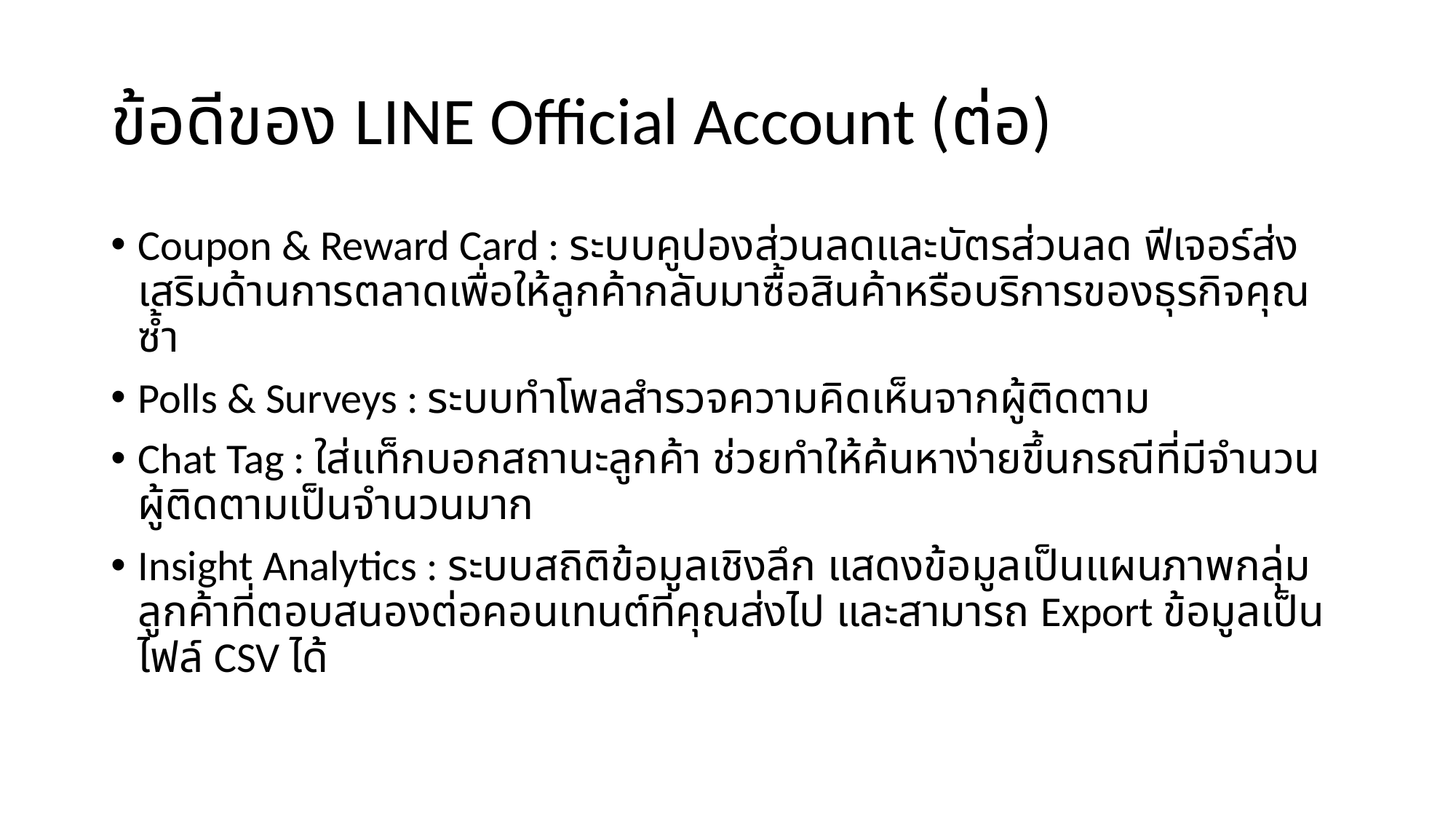

# ข้อดีของ LINE Official Account (ต่อ)
Coupon & Reward Card : ระบบคูปองส่วนลดและบัตรส่วนลด ฟีเจอร์ส่งเสริมด้านการตลาดเพื่อให้ลูกค้ากลับมาซื้อสินค้าหรือบริการของธุรกิจคุณซ้ำ
Polls & Surveys : ระบบทำโพลสำรวจความคิดเห็นจากผู้ติดตาม
Chat Tag : ใส่แท็กบอกสถานะลูกค้า ช่วยทำให้ค้นหาง่ายขึ้นกรณีที่มีจำนวนผู้ติดตามเป็นจำนวนมาก
Insight Analytics : ระบบสถิติข้อมูลเชิงลึก แสดงข้อมูลเป็นแผนภาพกลุ่มลูกค้าที่ตอบสนองต่อคอนเทนต์ที่คุณส่งไป และสามารถ Export ข้อมูลเป็นไฟล์ CSV ได้